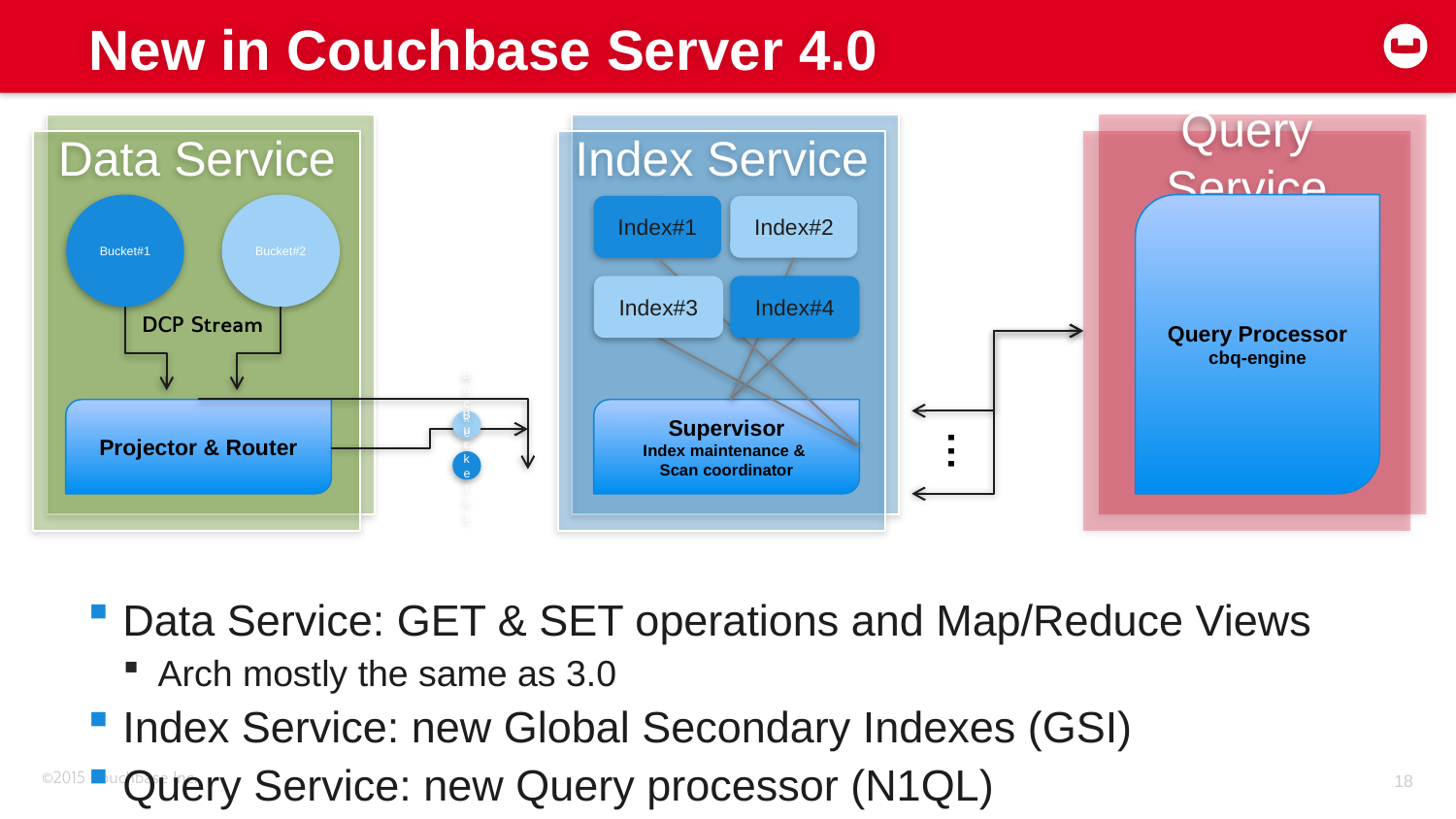

# New in Couchbase Server 4.0

Data Service: GET & SET operations and Map/Reduce Views
Arch mostly the same as 3.0
Index Service: new Global Secondary Indexes (GSI)
Query Service: new Query processor (N1QL)

Data Service

Index Service

Query Service

Query Processor
cbq-engine

Query Processor
cbq-engine
Bucket#1
Bucket#2
Index#1
Index#2
Index#3
Index#4
DCP Stream
Projector & Router
Supervisor
Index maintenance &
Scan coordinator
...
Bucket#2
Bucket#1